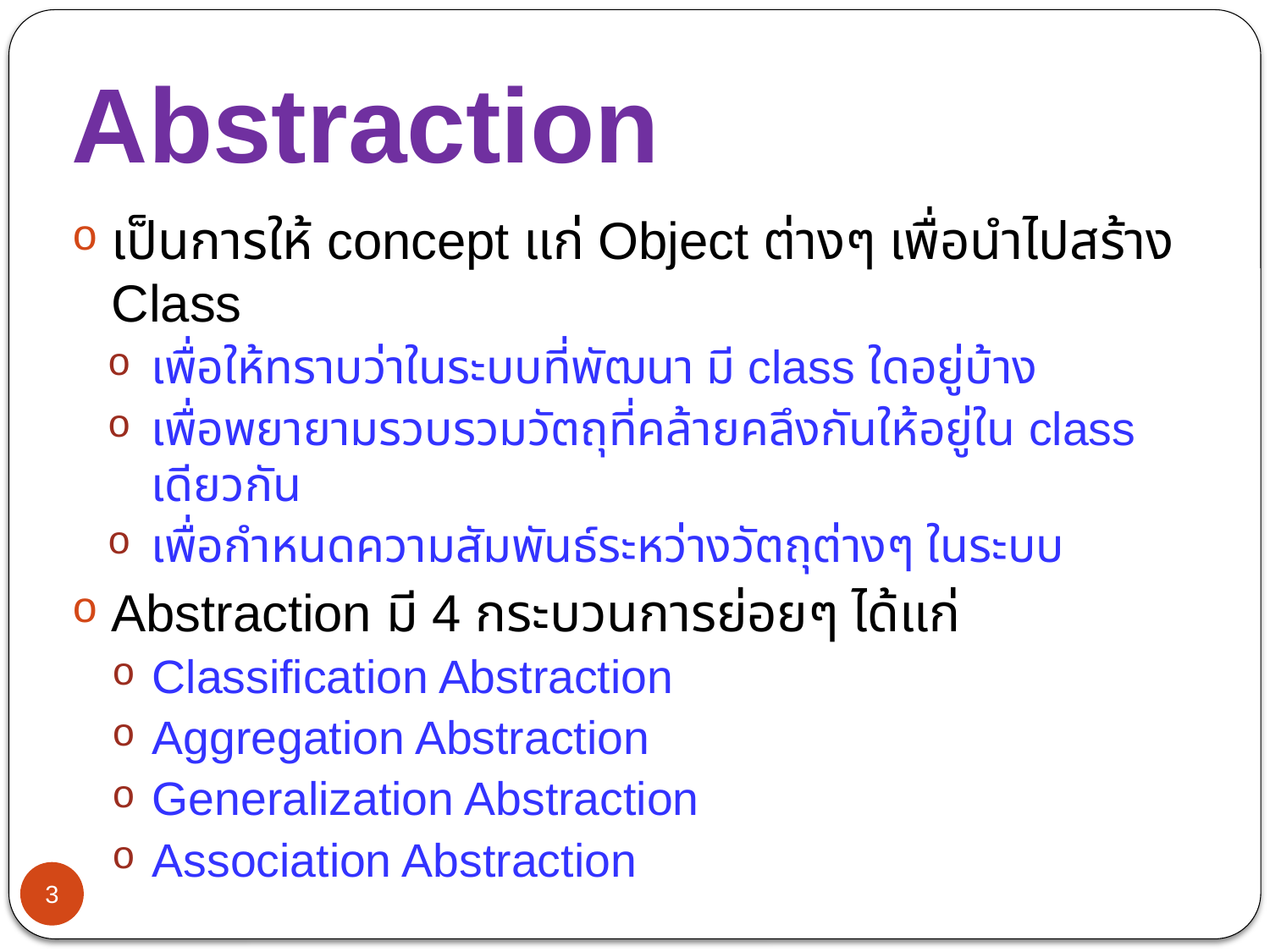

# Abstraction
เป็นการให้ concept แก่ Object ต่างๆ เพื่อนำไปสร้าง Class
เพื่อให้ทราบว่าในระบบที่พัฒนา มี class ใดอยู่บ้าง
เพื่อพยายามรวบรวมวัตถุที่คล้ายคลึงกันให้อยู่ใน class เดียวกัน
เพื่อกำหนดความสัมพันธ์ระหว่างวัตถุต่างๆ ในระบบ
Abstraction มี 4 กระบวนการย่อยๆ ได้แก่
Classification Abstraction
Aggregation Abstraction
Generalization Abstraction
Association Abstraction
3